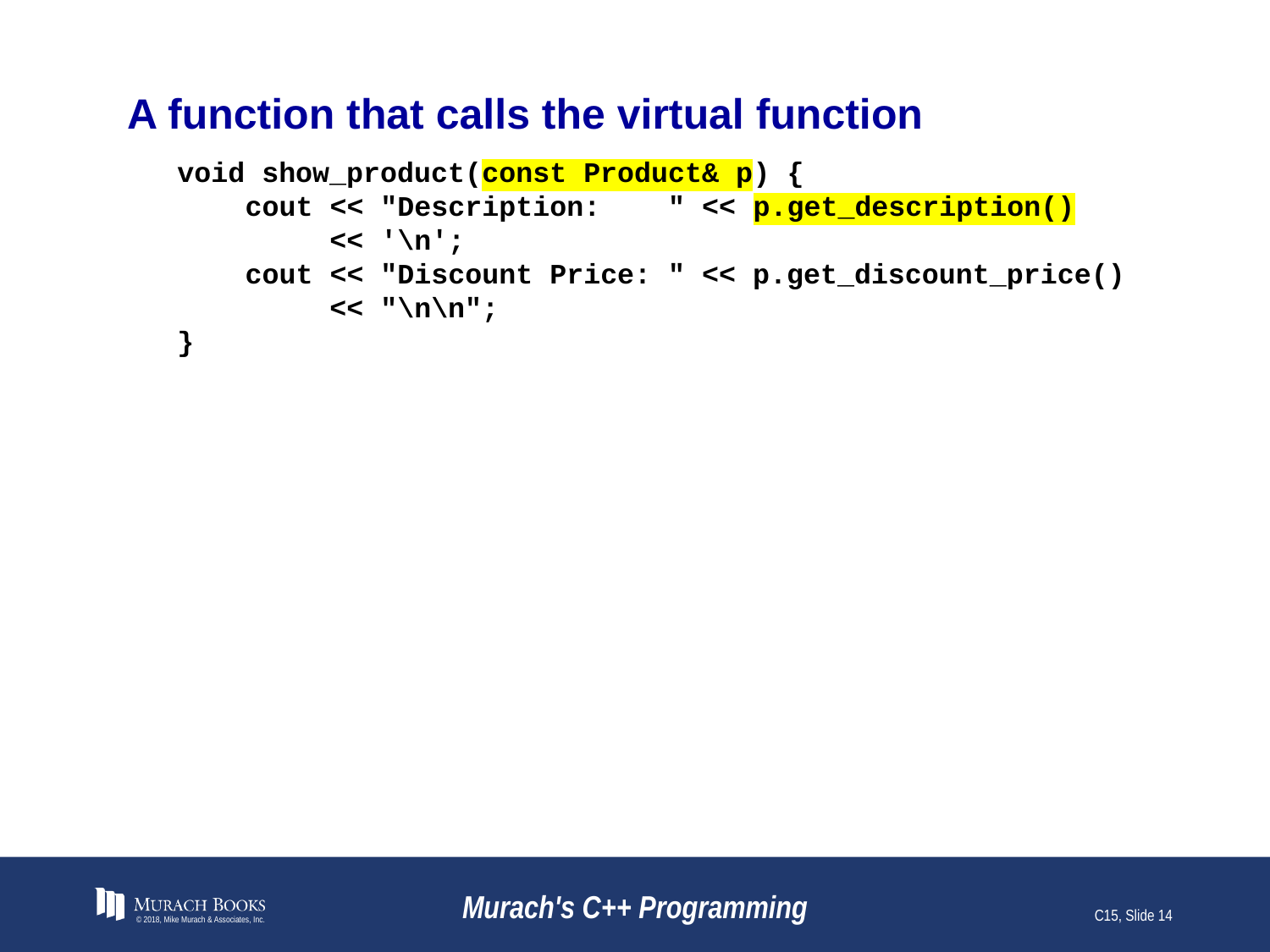

# A function that calls the virtual function
void show_product(const Product& p) {
    cout << "Description:    " << p.get_description()
         << '\n';
    cout << "Discount Price: " << p.get_discount_price()
         << "\n\n";
}

© 2018, Mike Murach & Associates, Inc.
Murach's C++ Programming

C15, Slide 14